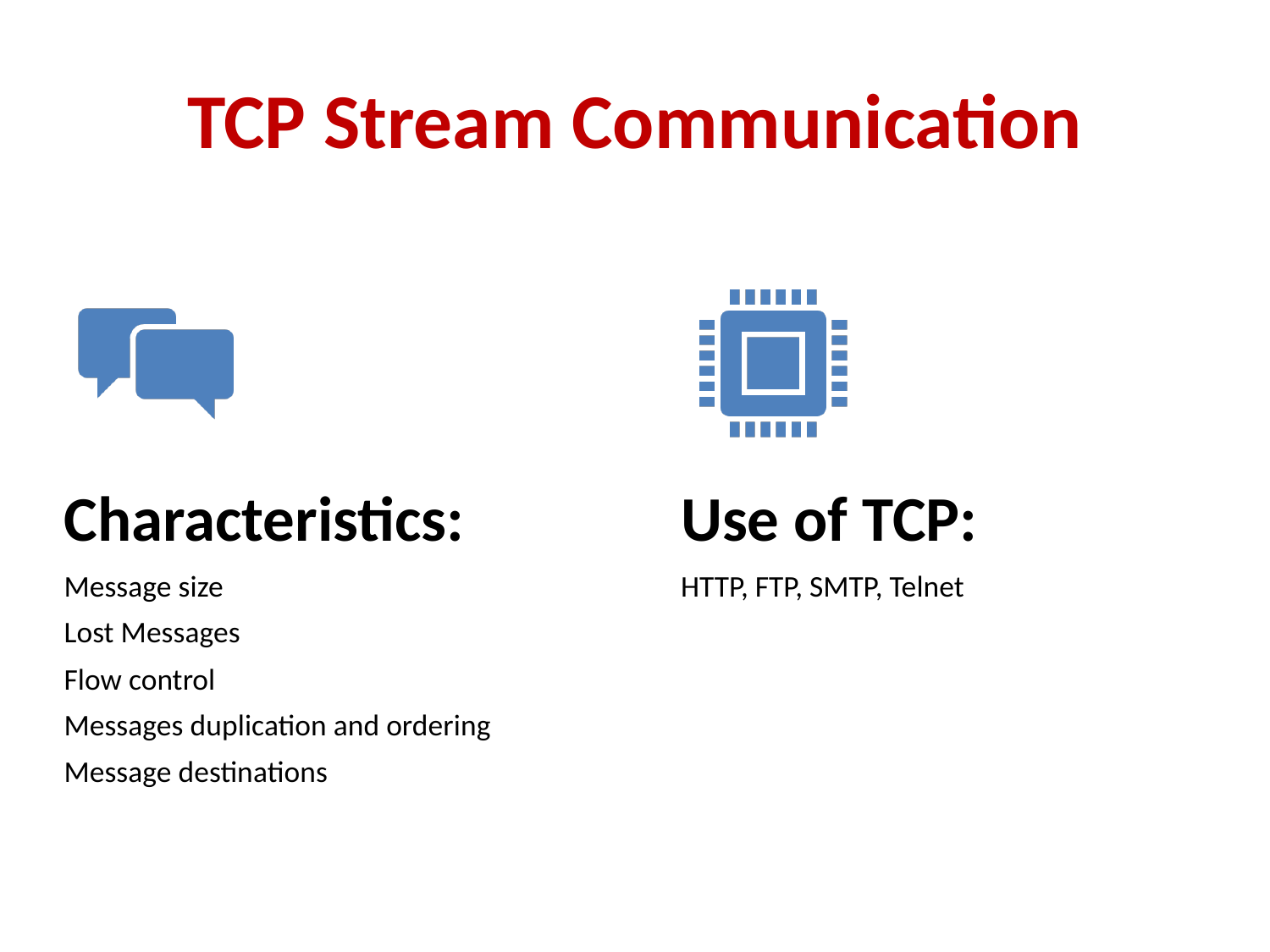

# TCP Stream Communication
Characteristics:
Message size
Lost Messages
Flow control
Messages duplication and ordering
Message destinations
Use of TCP:
HTTP, FTP, SMTP, Telnet